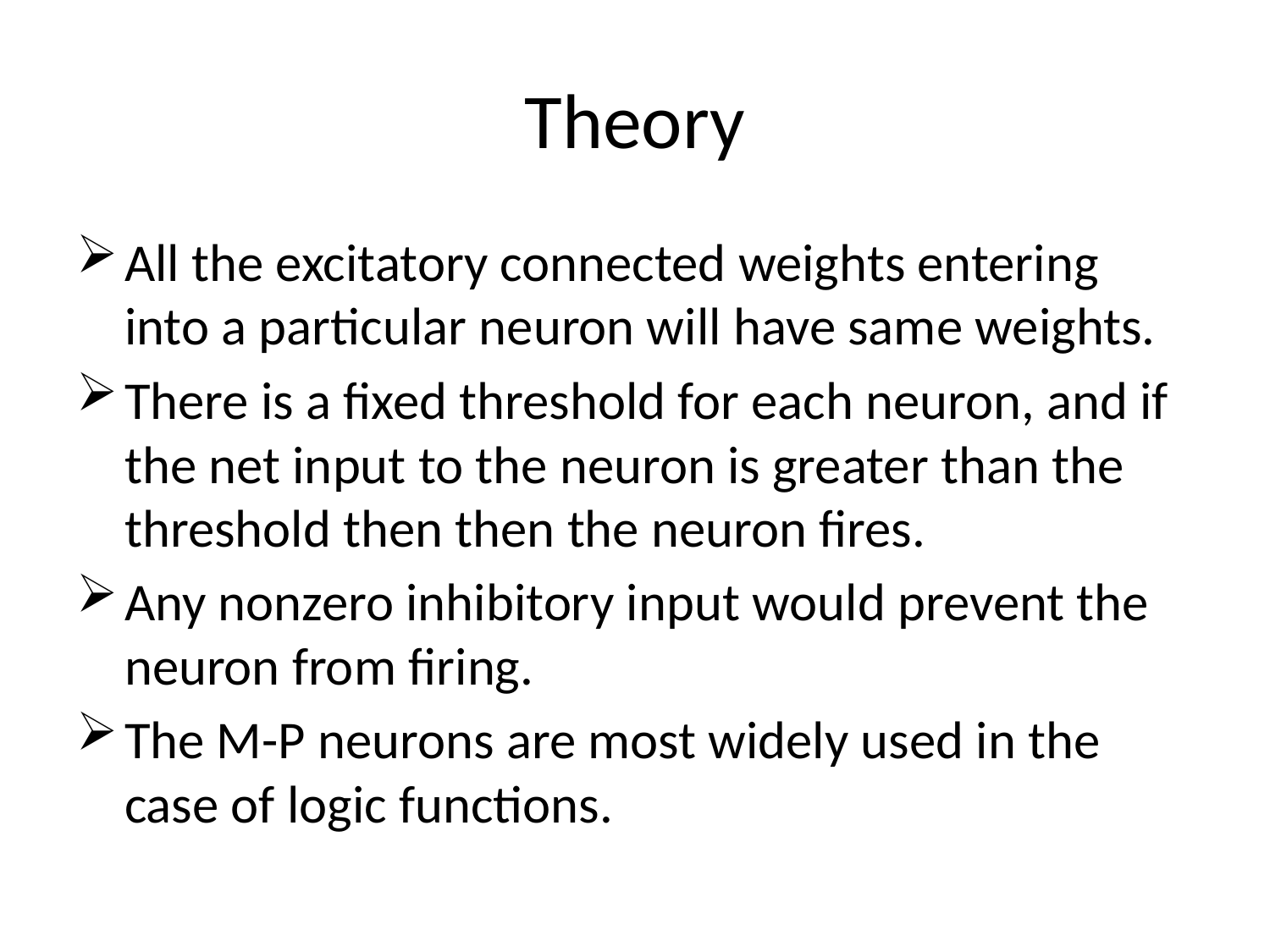

# Theory
All the excitatory connected weights entering into a particular neuron will have same weights.
There is a fixed threshold for each neuron, and if the net input to the neuron is greater than the threshold then then the neuron fires.
Any nonzero inhibitory input would prevent the neuron from firing.
The M-P neurons are most widely used in the case of logic functions.